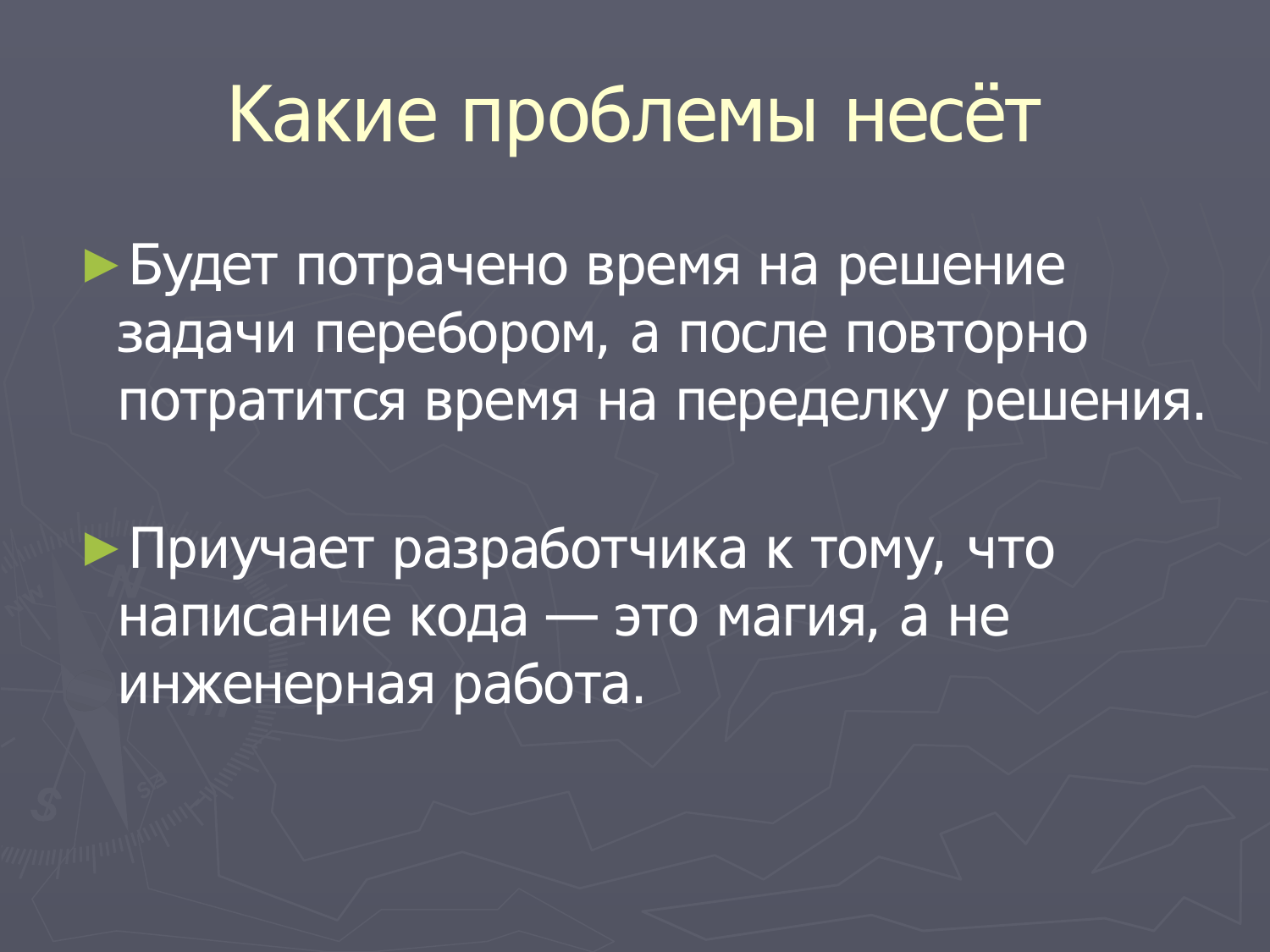

# Какие проблемы несёт
Будет потрачено время на решение задачи перебором, а после повторно потратится время на переделку решения.

Приучает разработчика к тому, что написание кода — это магия, а не инженерная работа.